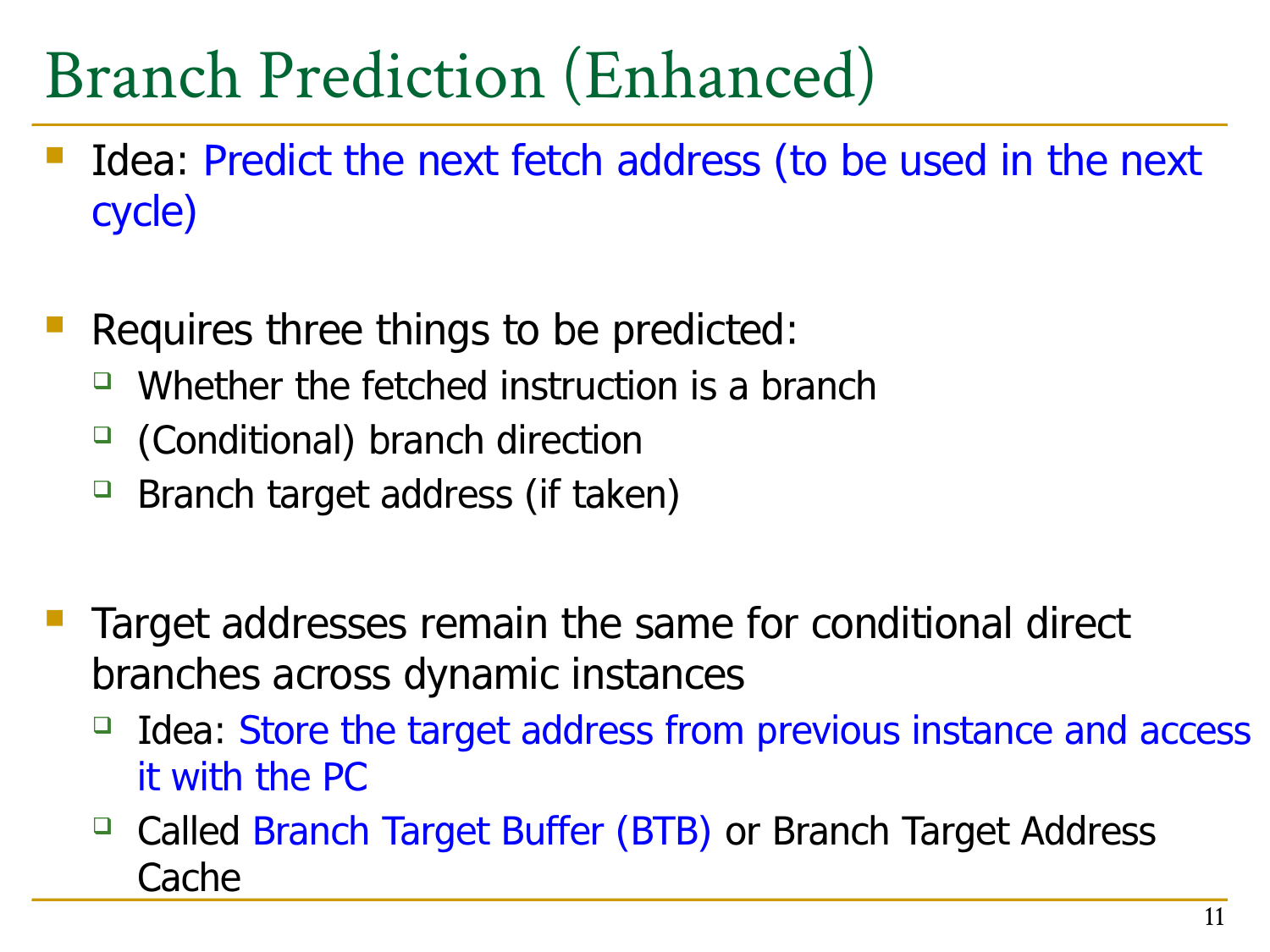

# Branch Prediction (Enhanced)
Idea: Predict the next fetch address (to be used in the next cycle)

Requires three things to be predicted:
Whether the fetched instruction is a branch
(Conditional) branch direction
Branch target address (if taken)

Target addresses remain the same for conditional direct branches across dynamic instances
Idea: Store the target address from previous instance and access it with the PC
Called Branch Target Buffer (BTB) or Branch Target Address Cache
11